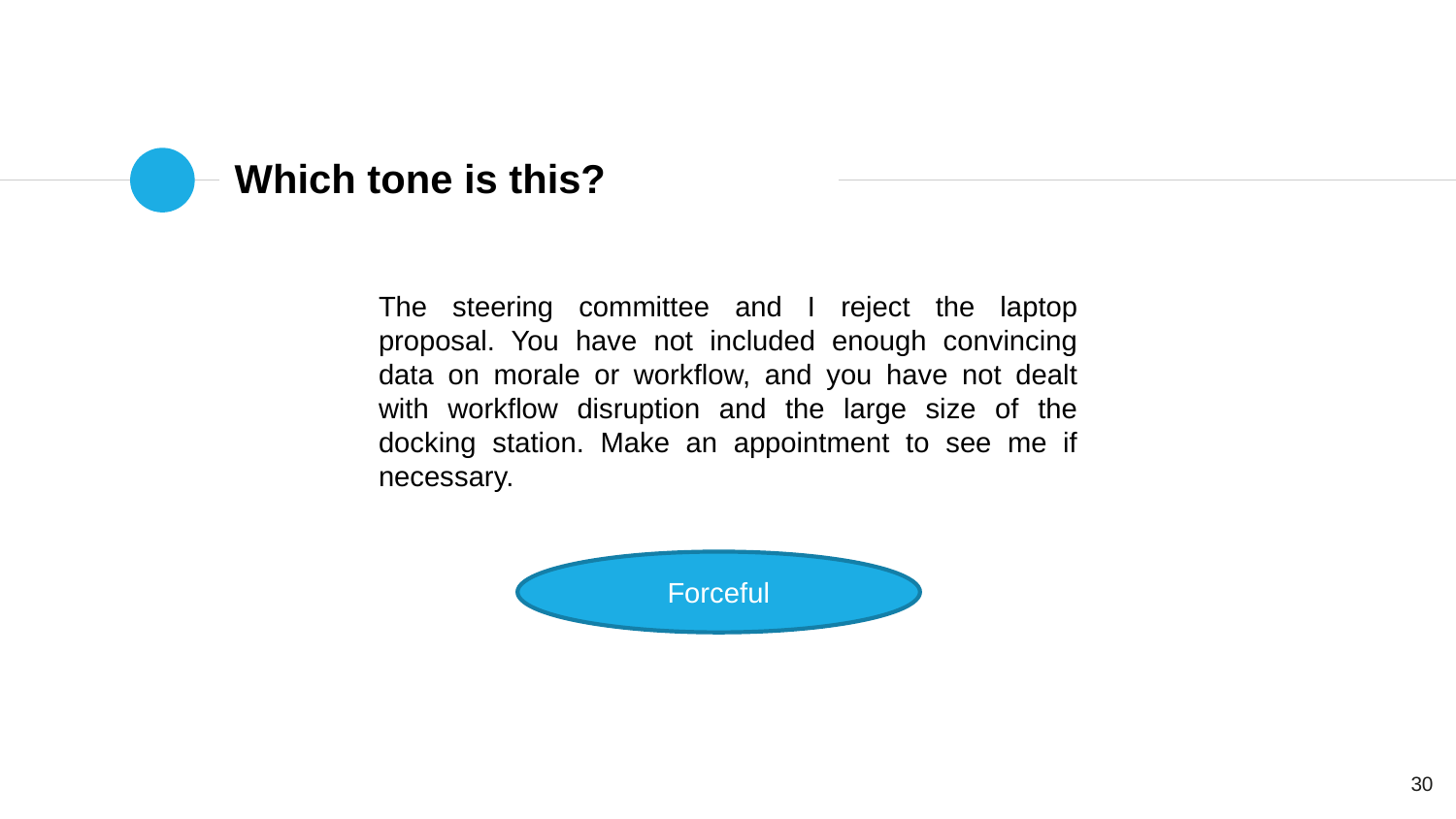

# Which tone is this?
The steering committee and I reject the laptop proposal. You have not included enough convincing data on morale or workflow, and you have not dealt with workflow disruption and the large size of the docking station. Make an appointment to see me if necessary.
Forceful
30